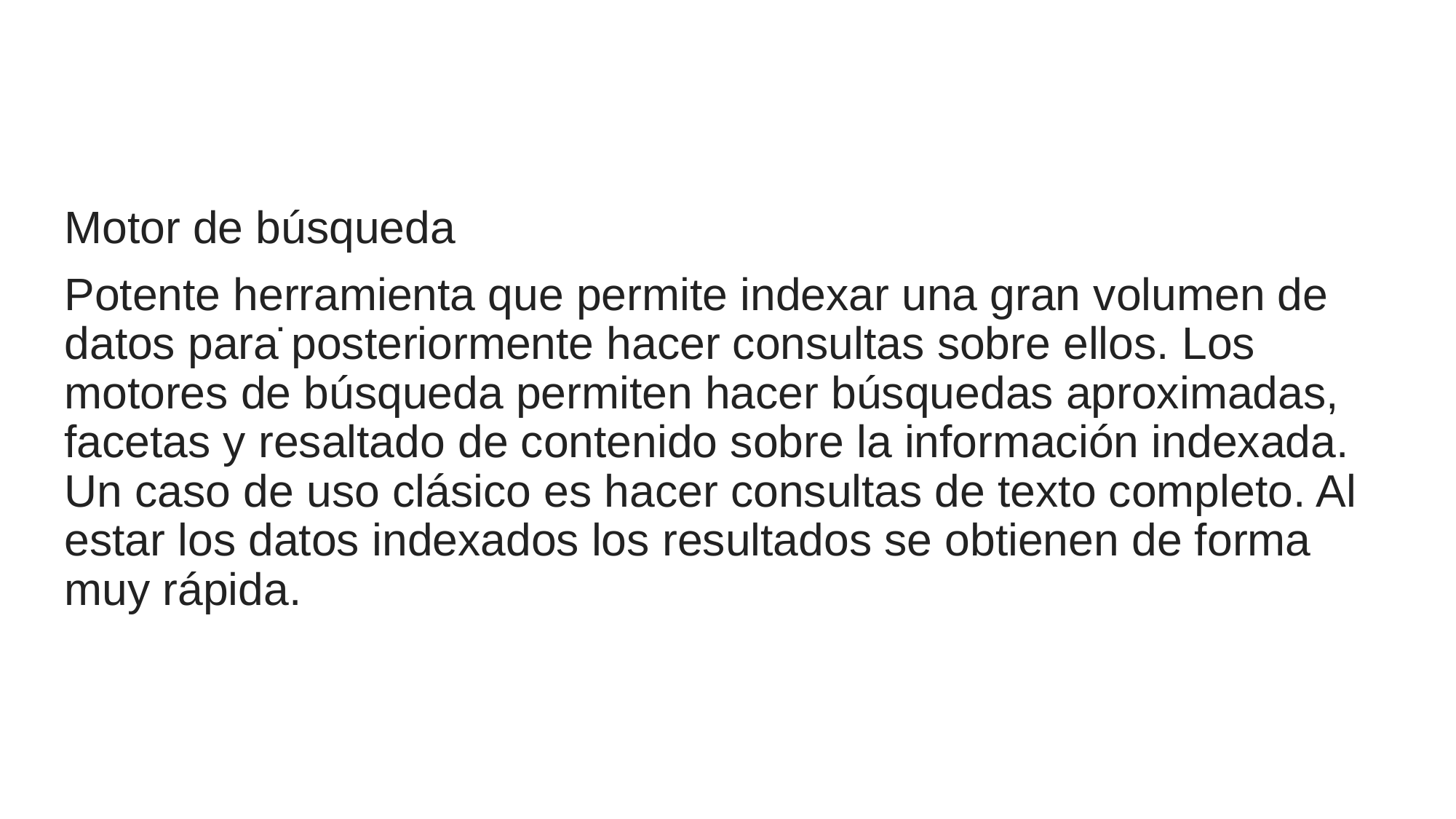

Motor de búsqueda
Potente herramienta que permite indexar una gran volumen de datos para posteriormente hacer consultas sobre ellos. Los motores de búsqueda permiten hacer búsquedas aproximadas, facetas y resaltado de contenido sobre la información indexada. Un caso de uso clásico es hacer consultas de texto completo. Al estar los datos indexados los resultados se obtienen de forma muy rápida.
.